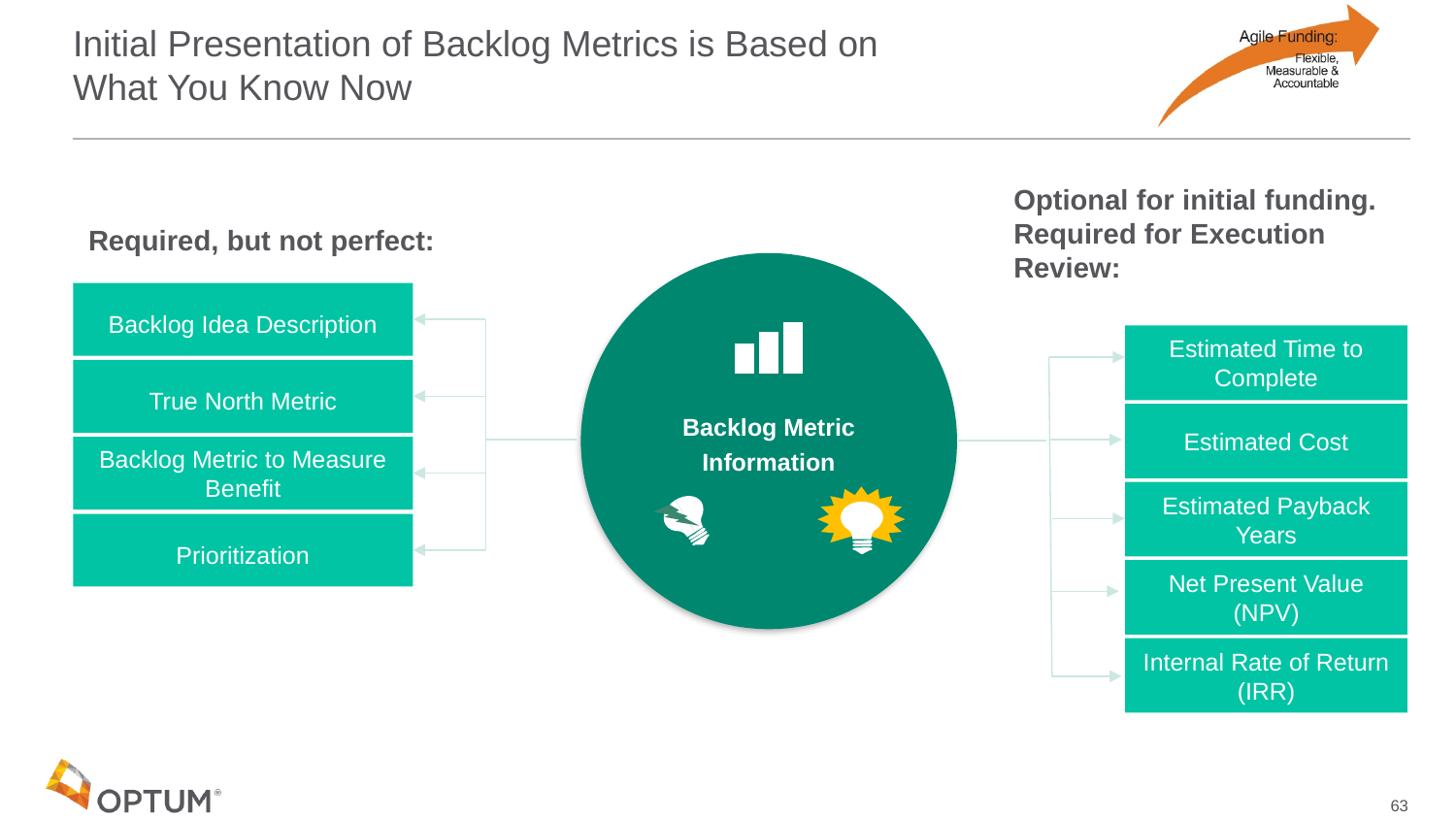

# Initial Presentation of Backlog Metrics is Based on What You Know Now
Optional for initial funding.  Required for Execution Review:
Required, but not perfect:
Backlog Metric Information
Backlog Idea Description
True North Metric
Backlog Metric to Measure Benefit
Prioritization

Estimated Time to Complete
Estimated Cost
Estimated Payback Years

Net Present Value (NPV)
Internal Rate of Return (IRR)
63